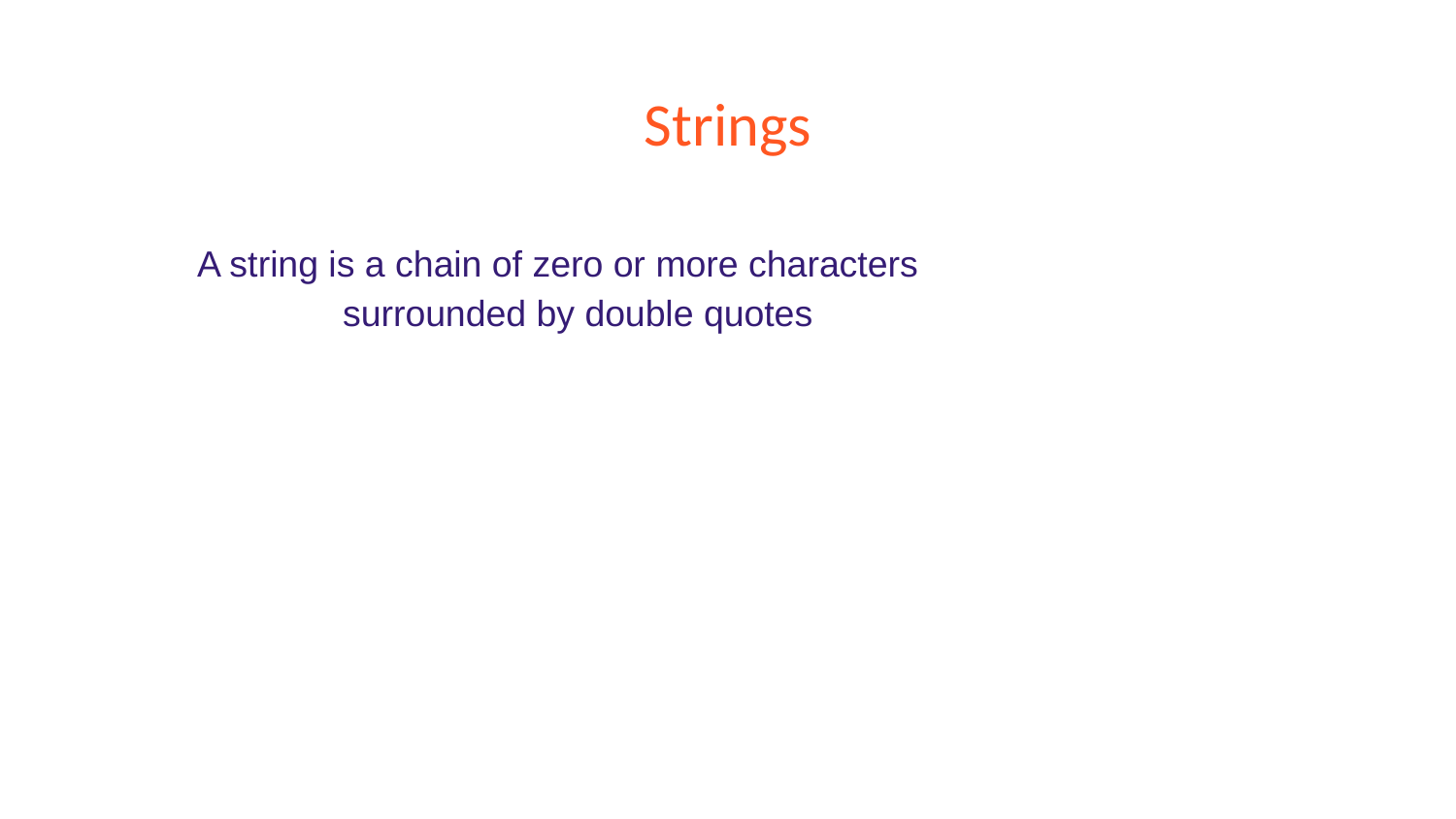

# Strings
A string is a chain of zero or more characters
	surrounded by double quotes